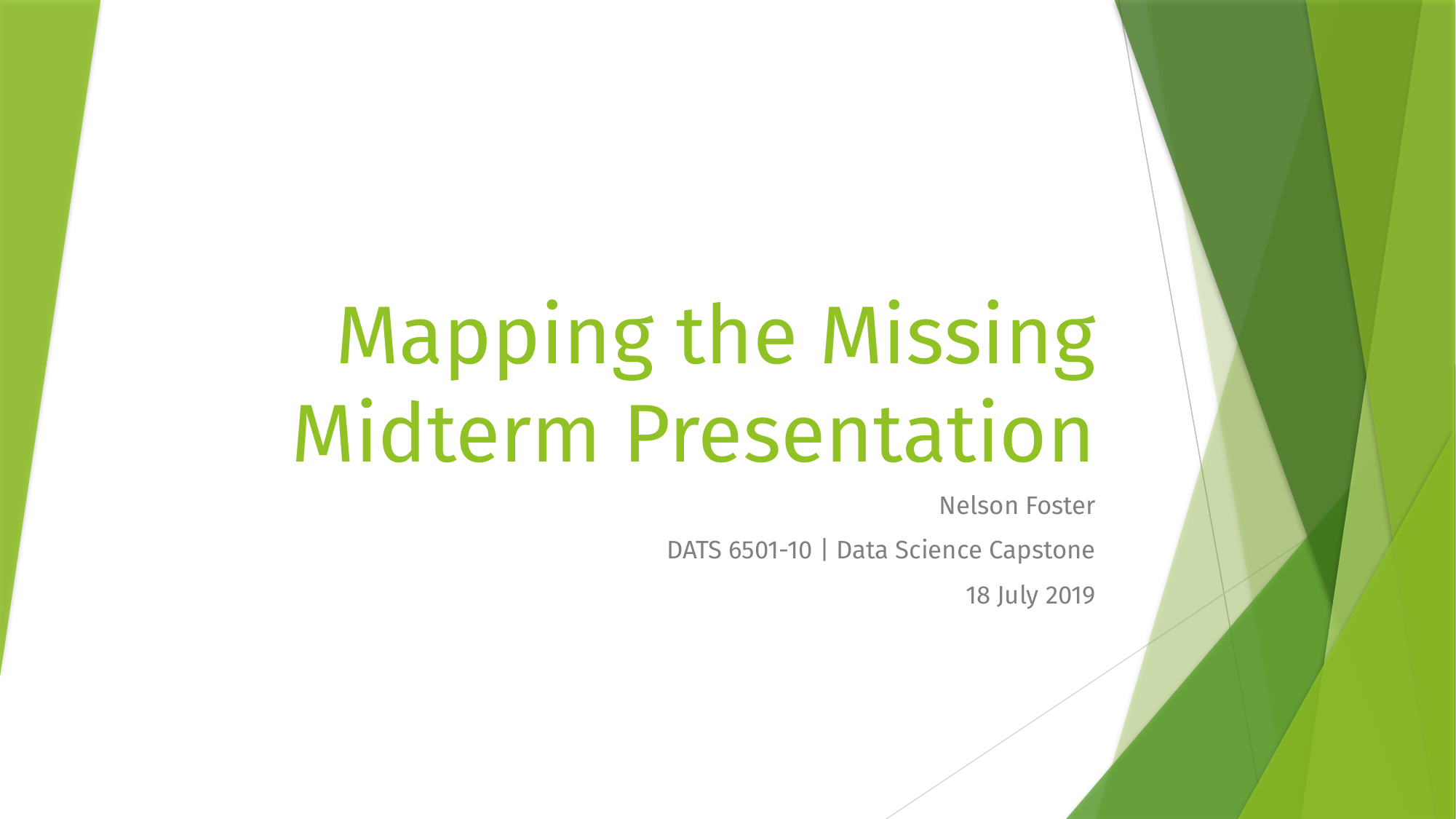

# Mapping the Missing Midterm Presentation
Nelson Foster
DATS 6501-10 | Data Science Capstone
18 July 2019